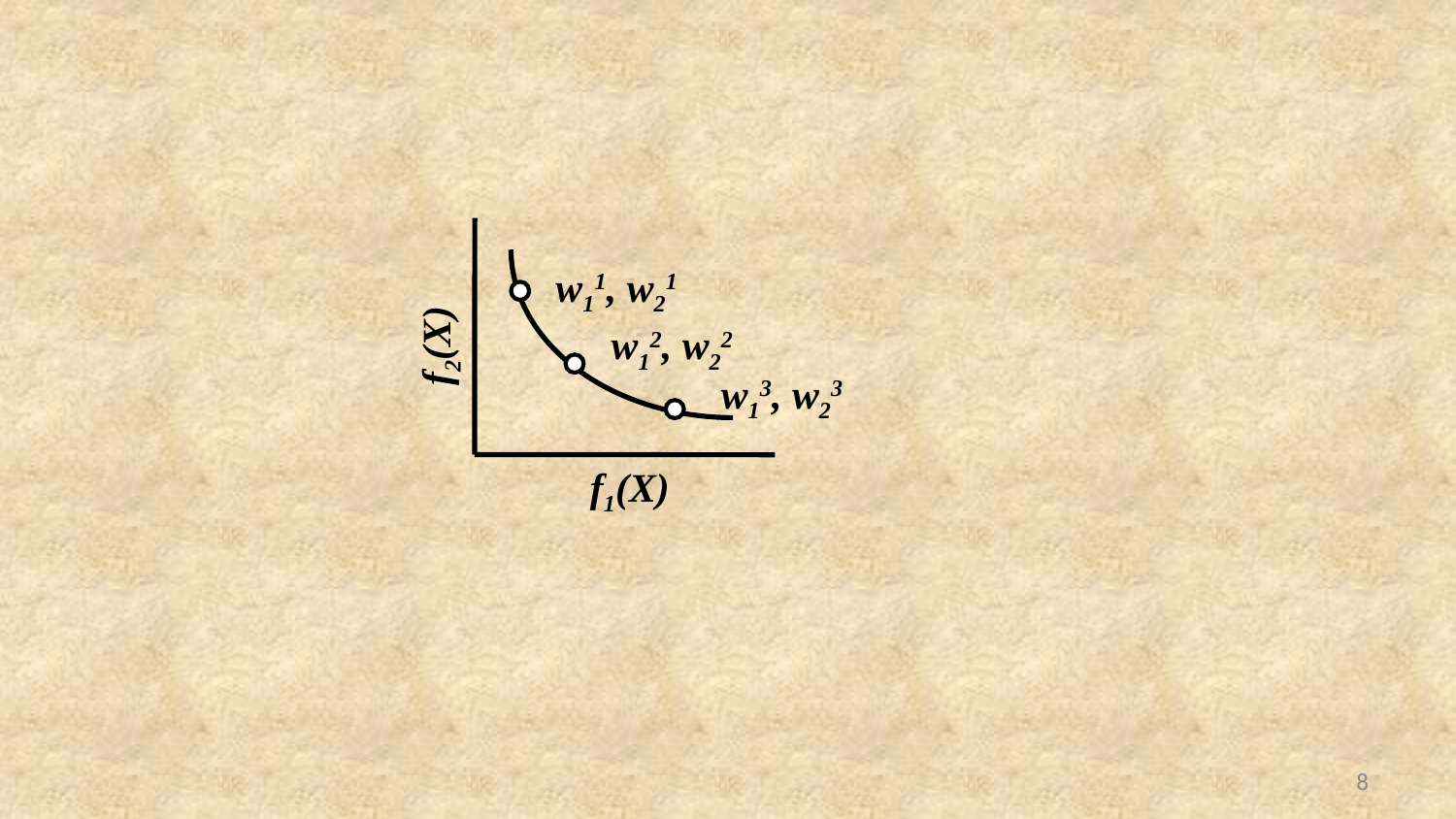

w11, w21

w12, w22
f2(X)

w13, w23

f1(X)
8